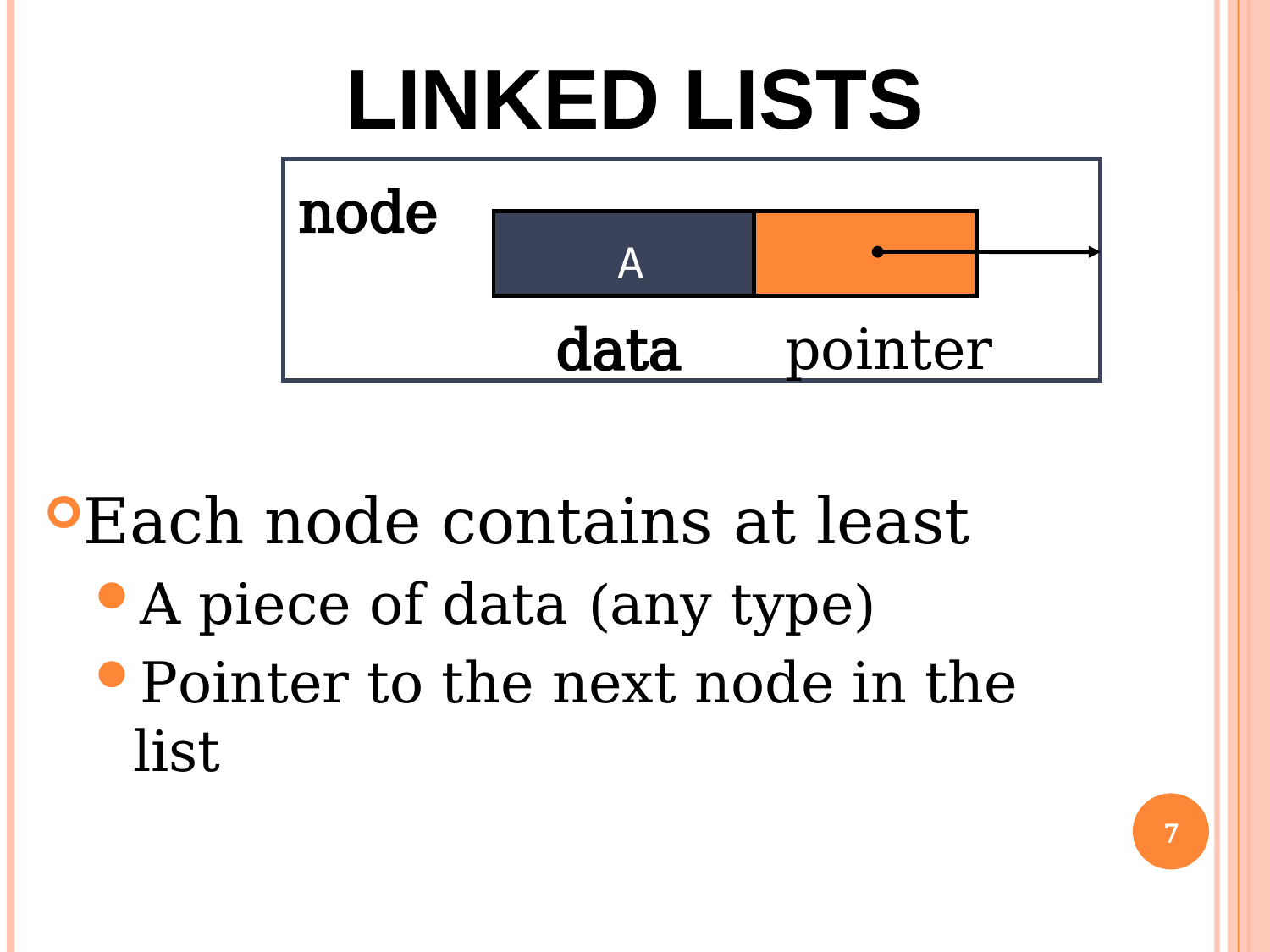

# Linked Lists

node
data
pointer

A

Each node contains at least
A piece of data (any type)
Pointer to the next node in the list
7